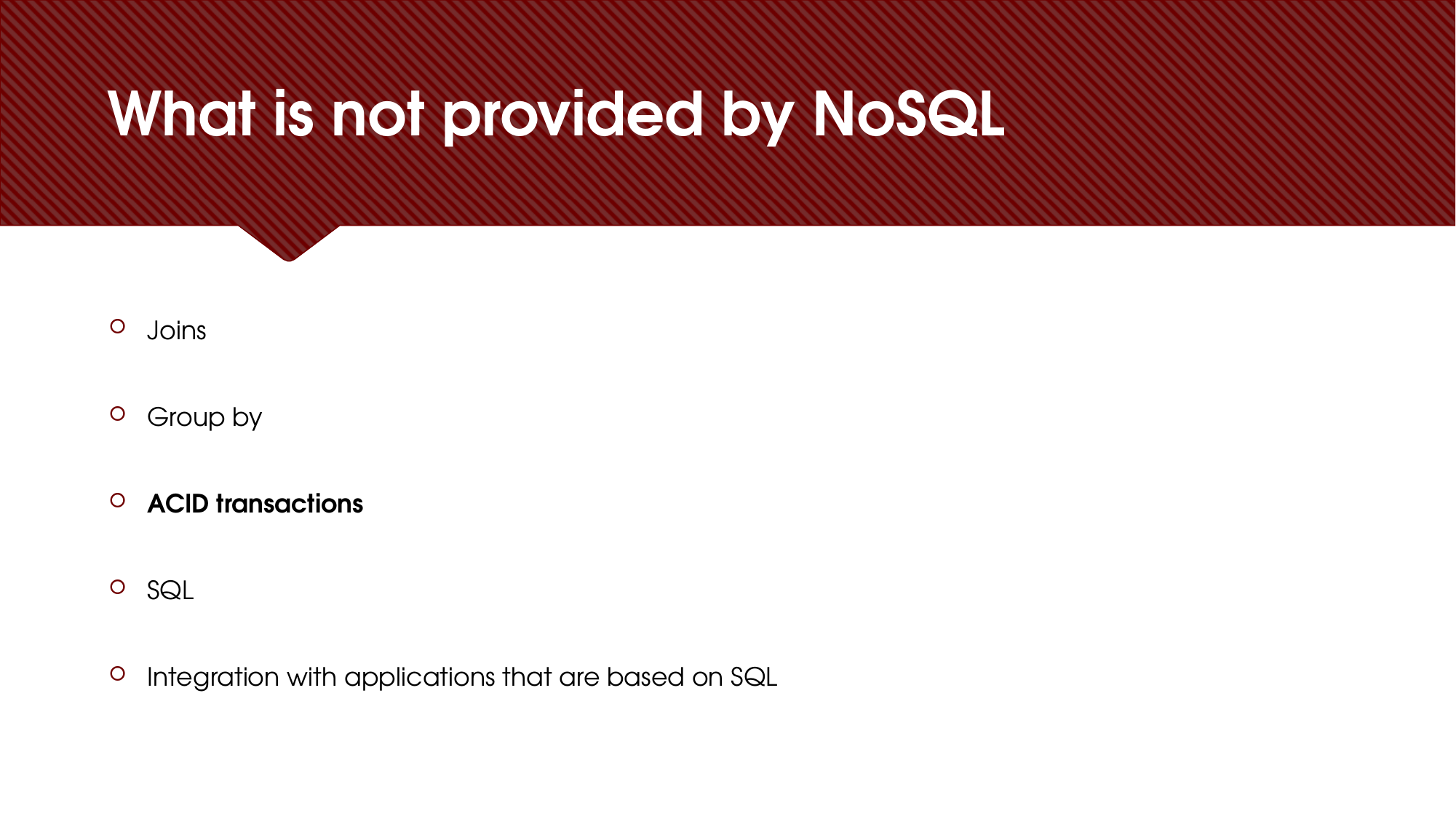

# What is not provided by NoSQL

Joins

Group by

ACID transactions

SQL

Integration with applications that are based on SQL